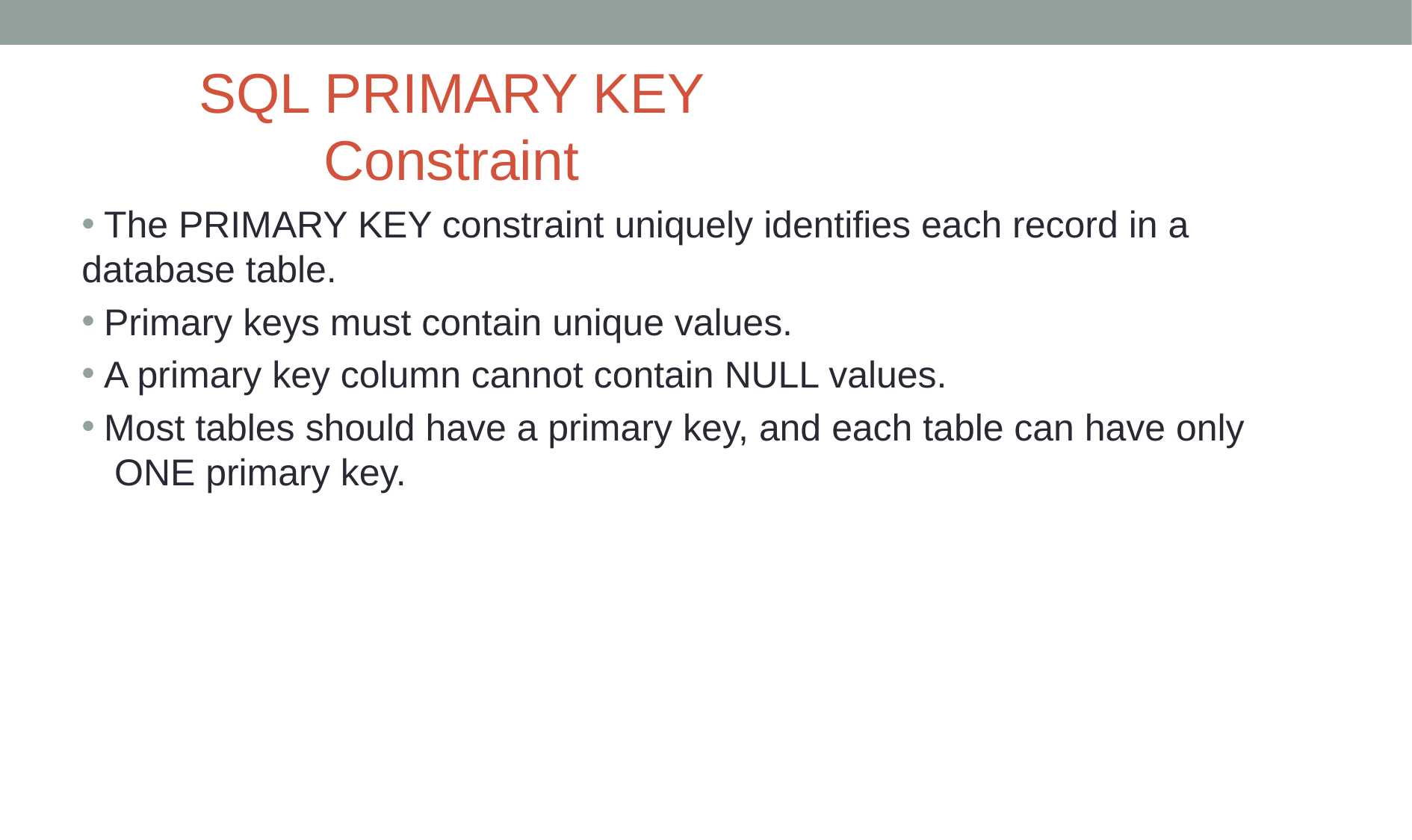

# SQL PRIMARY KEY Constraint
The PRIMARY KEY constraint uniquely identifies each record in a
database table.
Primary keys must contain unique values.
A primary key column cannot contain NULL values.
Most tables should have a primary key, and each table can have only  ONE primary key.